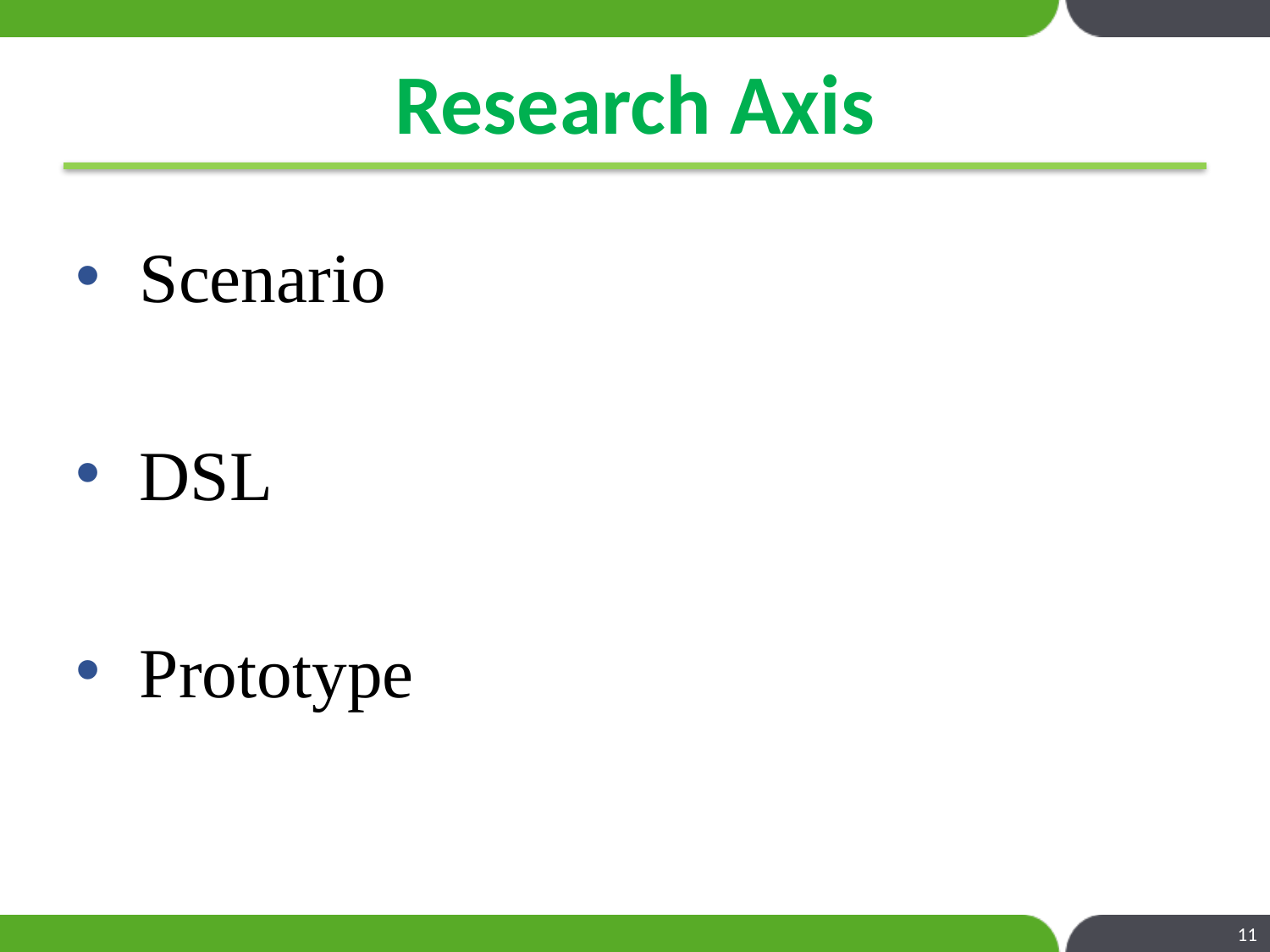

# Research Axis
Scenario

DSL

Prototype
11